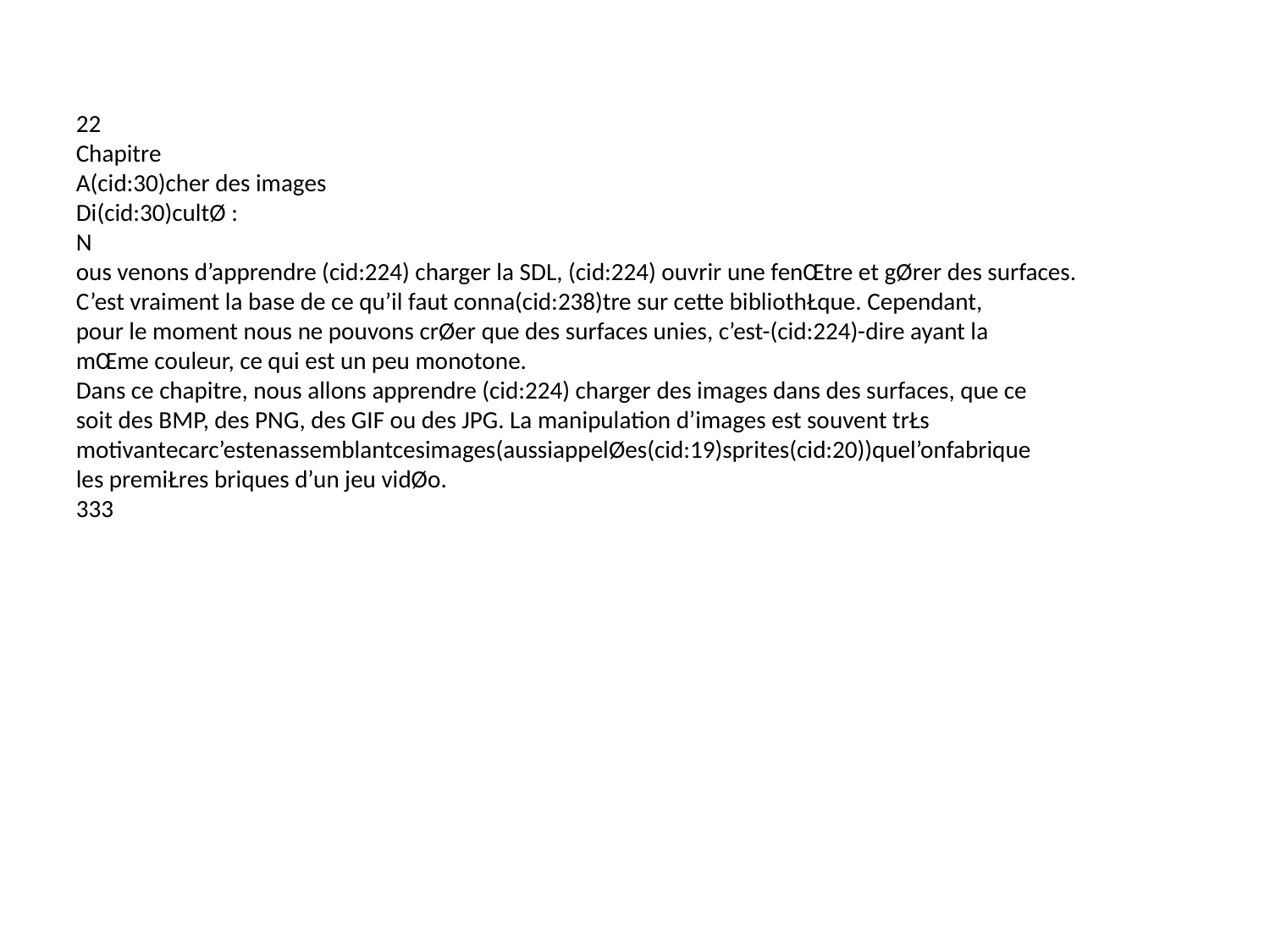

22
Chapitre
A(cid:30)cher des images
Di(cid:30)cultØ :
N
ous venons d’apprendre (cid:224) charger la SDL, (cid:224) ouvrir une fenŒtre et gØrer des surfaces.
C’est vraiment la base de ce qu’il faut conna(cid:238)tre sur cette bibliothŁque. Cependant,
pour le moment nous ne pouvons crØer que des surfaces unies, c’est-(cid:224)-dire ayant la
mŒme couleur, ce qui est un peu monotone.
Dans ce chapitre, nous allons apprendre (cid:224) charger des images dans des surfaces, que ce
soit des BMP, des PNG, des GIF ou des JPG. La manipulation d’images est souvent trŁs
motivantecarc’estenassemblantcesimages(aussiappelØes(cid:19)sprites(cid:20))quel’onfabrique
les premiŁres briques d’un jeu vidØo.
333